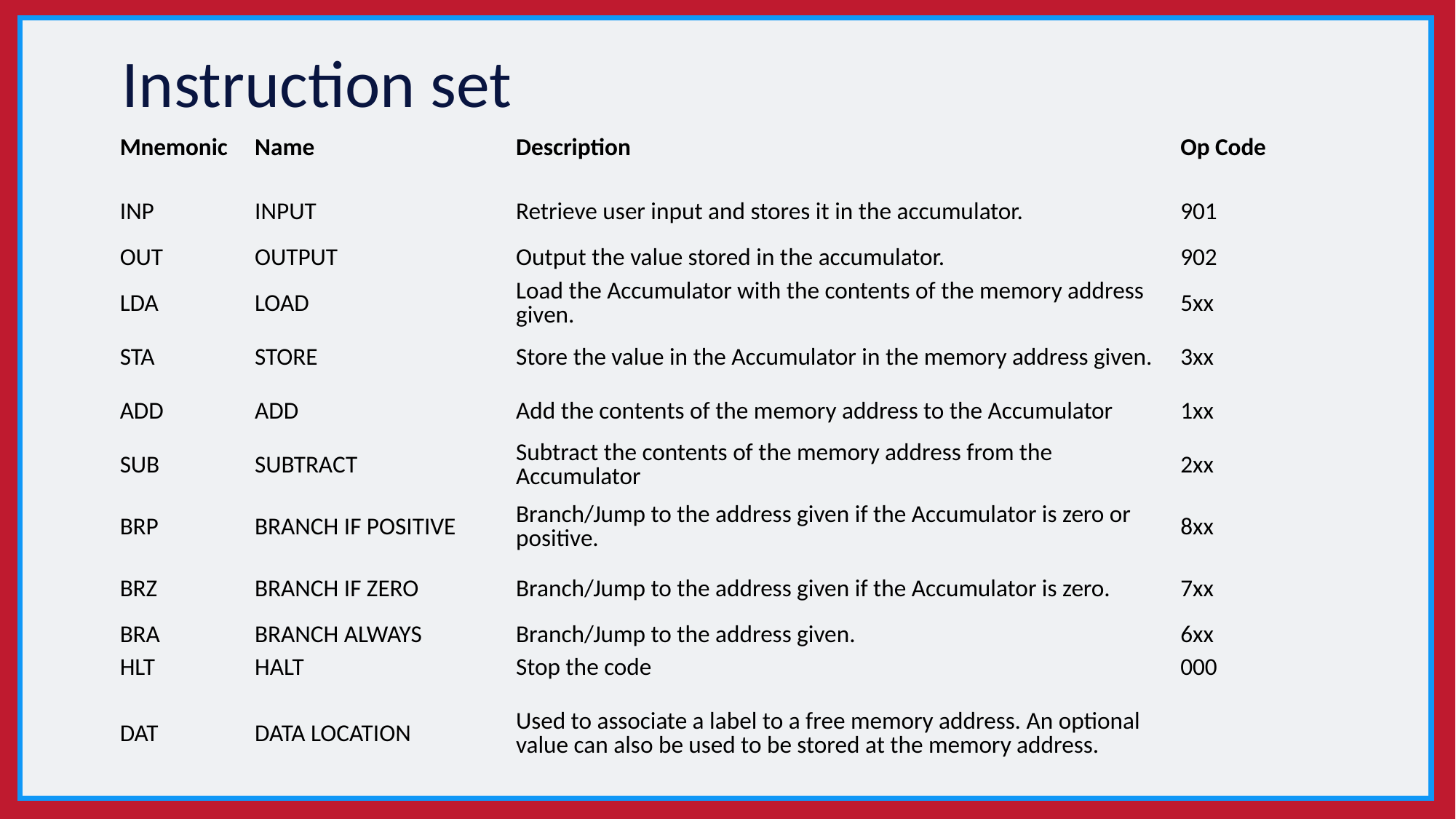

# Instruction set
| Mnemonic | Name | Description | Op Code |
| --- | --- | --- | --- |
| INP | INPUT | Retrieve user input and stores it in the accumulator. | 901 |
| OUT | OUTPUT | Output the value stored in the accumulator. | 902 |
| LDA | LOAD | Load the Accumulator with the contents of the memory address given. | 5xx |
| STA | STORE | Store the value in the Accumulator in the memory address given. | 3xx |
| ADD | ADD | Add the contents of the memory address to the Accumulator | 1xx |
| SUB | SUBTRACT | Subtract the contents of the memory address from the Accumulator | 2xx |
| BRP | BRANCH IF POSITIVE | Branch/Jump to the address given if the Accumulator is zero or positive. | 8xx |
| BRZ | BRANCH IF ZERO | Branch/Jump to the address given if the Accumulator is zero. | 7xx |
| BRA | BRANCH ALWAYS | Branch/Jump to the address given. | 6xx |
| HLT | HALT | Stop the code | 000 |
| DAT | DATA LOCATION | Used to associate a label to a free memory address. An optional value can also be used to be stored at the memory address. |  |